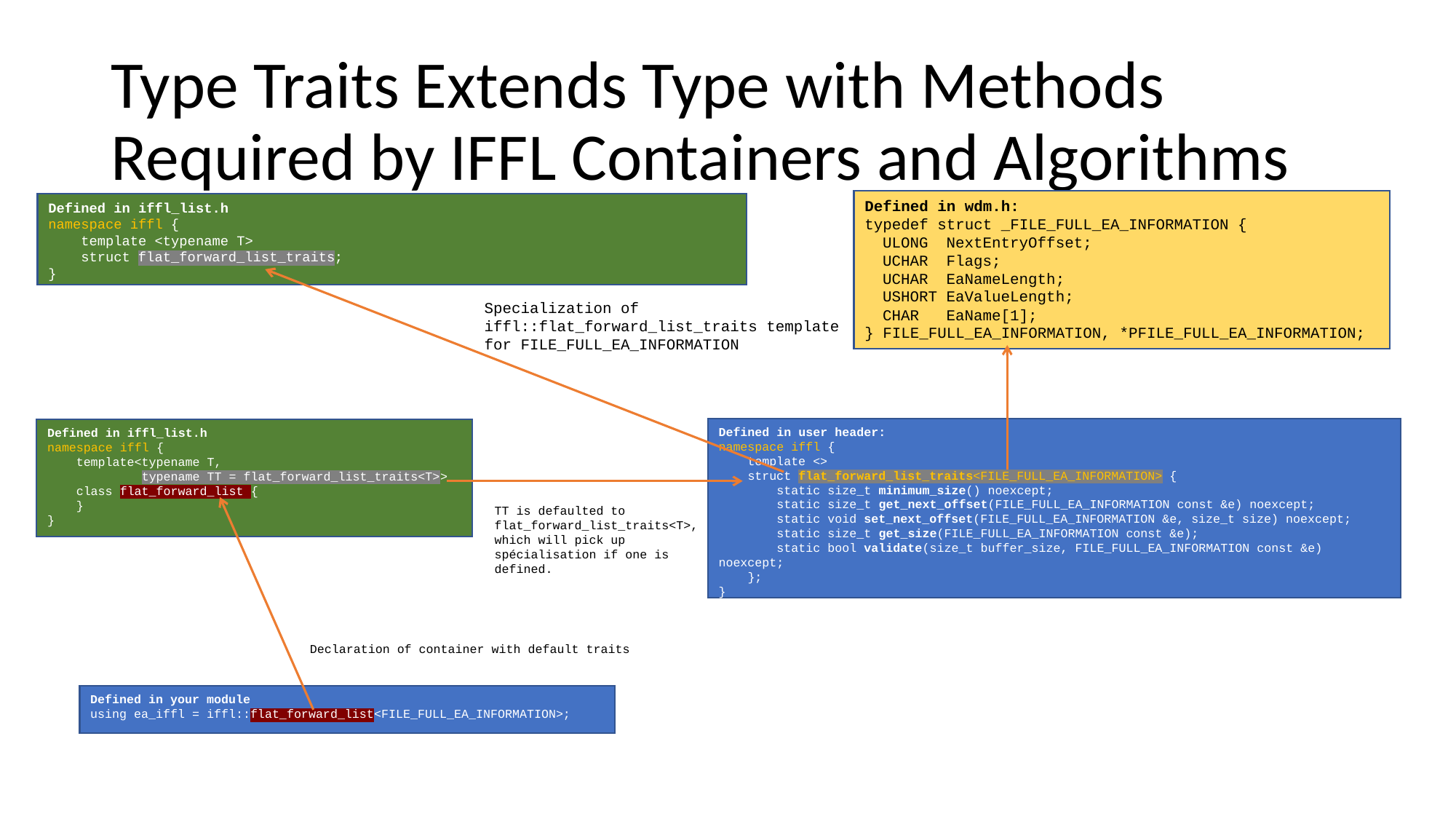

# Type Traits Extends Type with Methods Required by IFFL Containers and Algorithms
Defined in wdm.h:
typedef struct _FILE_FULL_EA_INFORMATION {
  ULONG  NextEntryOffset;
  UCHAR  Flags;
  UCHAR  EaNameLength;
  USHORT EaValueLength;
  CHAR   EaName[1];
} FILE_FULL_EA_INFORMATION, *PFILE_FULL_EA_INFORMATION;
Defined in iffl_list.h
namespace iffl {
    template <typename T>
    struct flat_forward_list_traits;
}
Specialization of
iffl::flat_forward_list_traits template
for FILE_FULL_EA_INFORMATION
Defined in user header:
namespace iffl {
    template <>
    struct flat_forward_list_traits<FILE_FULL_EA_INFORMATION> {
        static size_t minimum_size() noexcept;
        static size_t get_next_offset(FILE_FULL_EA_INFORMATION const &e) noexcept;
        static void set_next_offset(FILE_FULL_EA_INFORMATION &e, size_t size) noexcept;
        static size_t get_size(FILE_FULL_EA_INFORMATION const &e);
        static bool validate(size_t buffer_size, FILE_FULL_EA_INFORMATION const &e) noexcept;
    };
}
Defined in iffl_list.h
namespace iffl {
    template<typename T,
             typename TT = flat_forward_list_traits<T>>
    class flat_forward_list {
    }
}
TT is defaulted to
flat_forward_list_traits<T>, which will pick up spécialisation if one is defined.
Declaration of container with default traits
Defined in your module
using ea_iffl = iffl::flat_forward_list<FILE_FULL_EA_INFORMATION>;